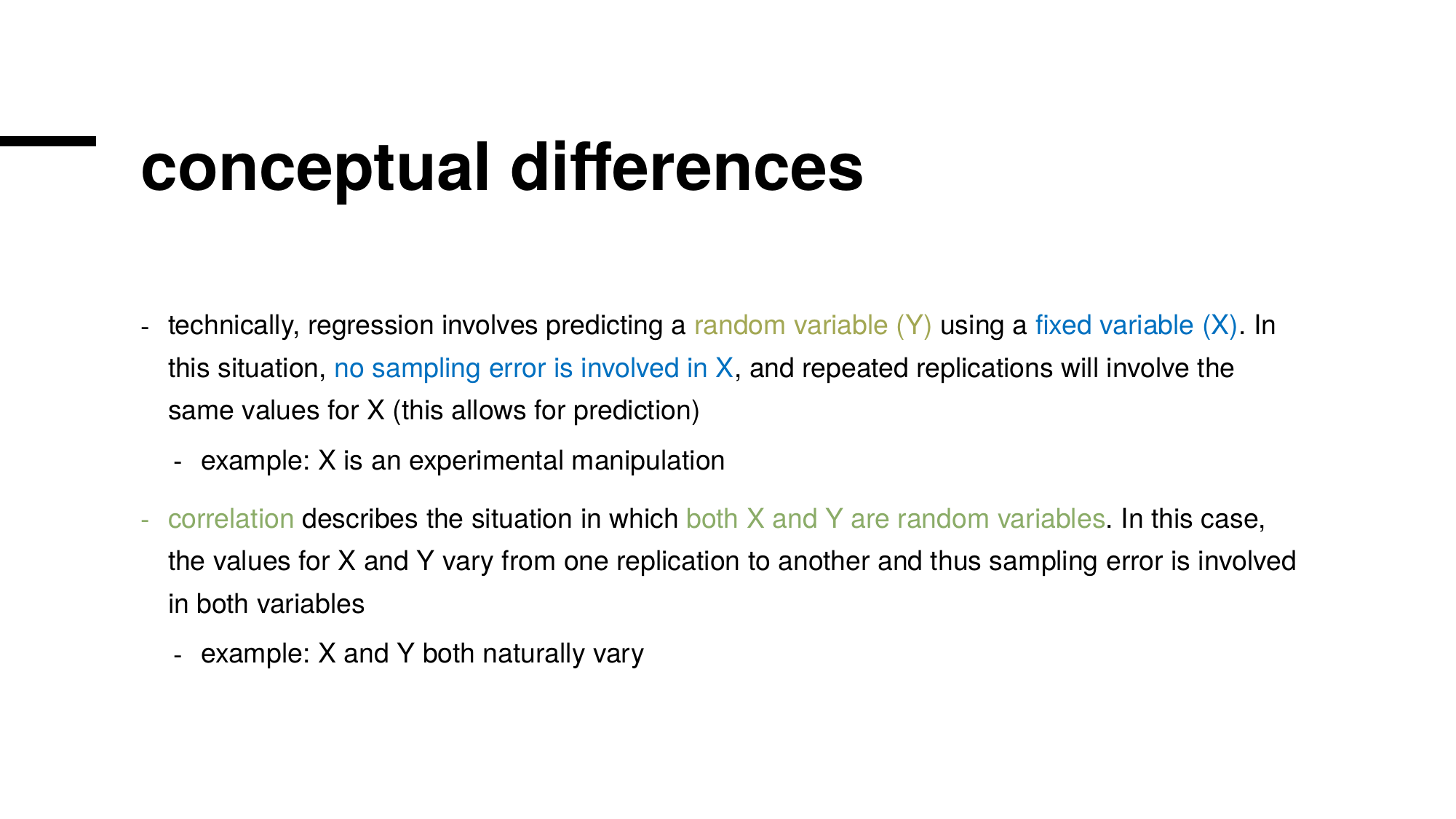

# conceptual differences
technically, regression involves predicting a random variable (Y) using a fixed variable (X). In this situation, no sampling error is involved in X, and repeated replications will involve the same values for X (this allows for prediction)
example: X is an experimental manipulation
correlation describes the situation in which both X and Y are random variables. In this case, the values for X and Y vary from one replication to another and thus sampling error is involved in both variables
example: X and Y both naturally vary